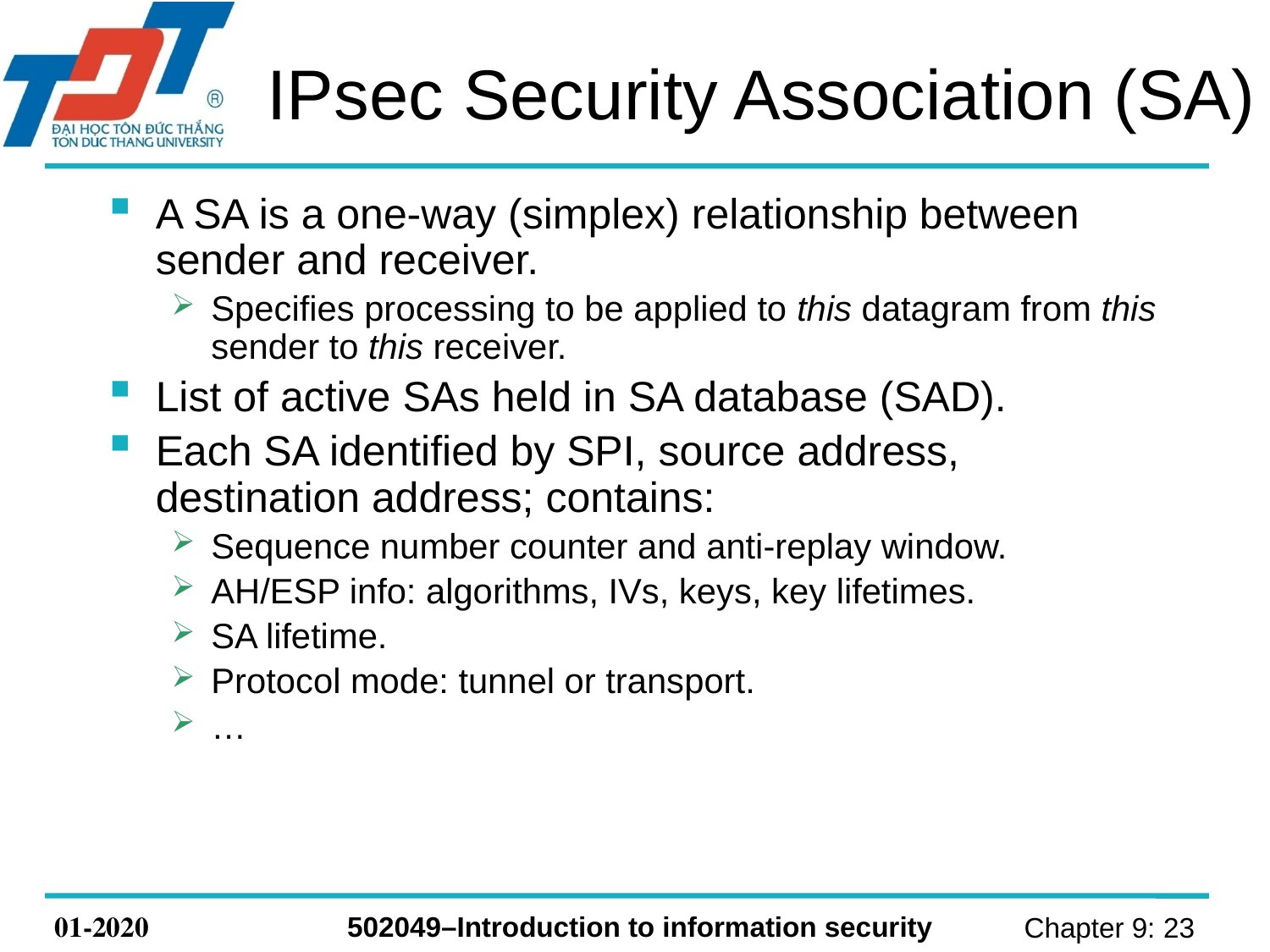

# IPsec Security Association (SA)
A SA is a one-way (simplex) relationship between sender and receiver.
Specifies processing to be applied to this datagram from this sender to this receiver.
List of active SAs held in SA database (SAD).
Each SA identified by SPI, source address, destination address; contains:
Sequence number counter and anti-replay window.
AH/ESP info: algorithms, IVs, keys, key lifetimes.
SA lifetime.
Protocol mode: tunnel or transport.
…